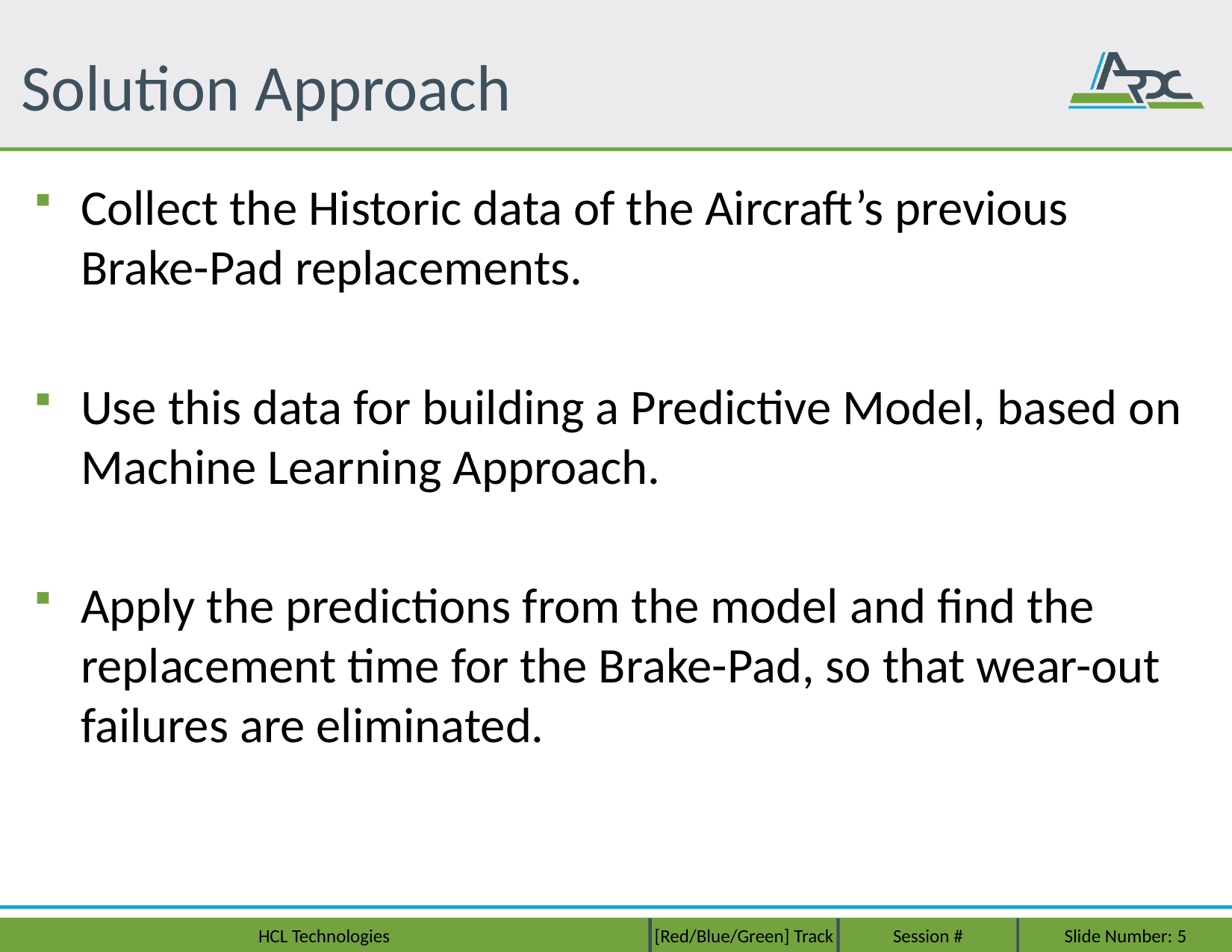

# Solution Approach
Collect the Historic data of the Aircraft’s previous Brake-Pad replacements.

Use this data for building a Predictive Model, based on Machine Learning Approach.

Apply the predictions from the model and find the replacement time for the Brake-Pad, so that wear-out failures are eliminated.